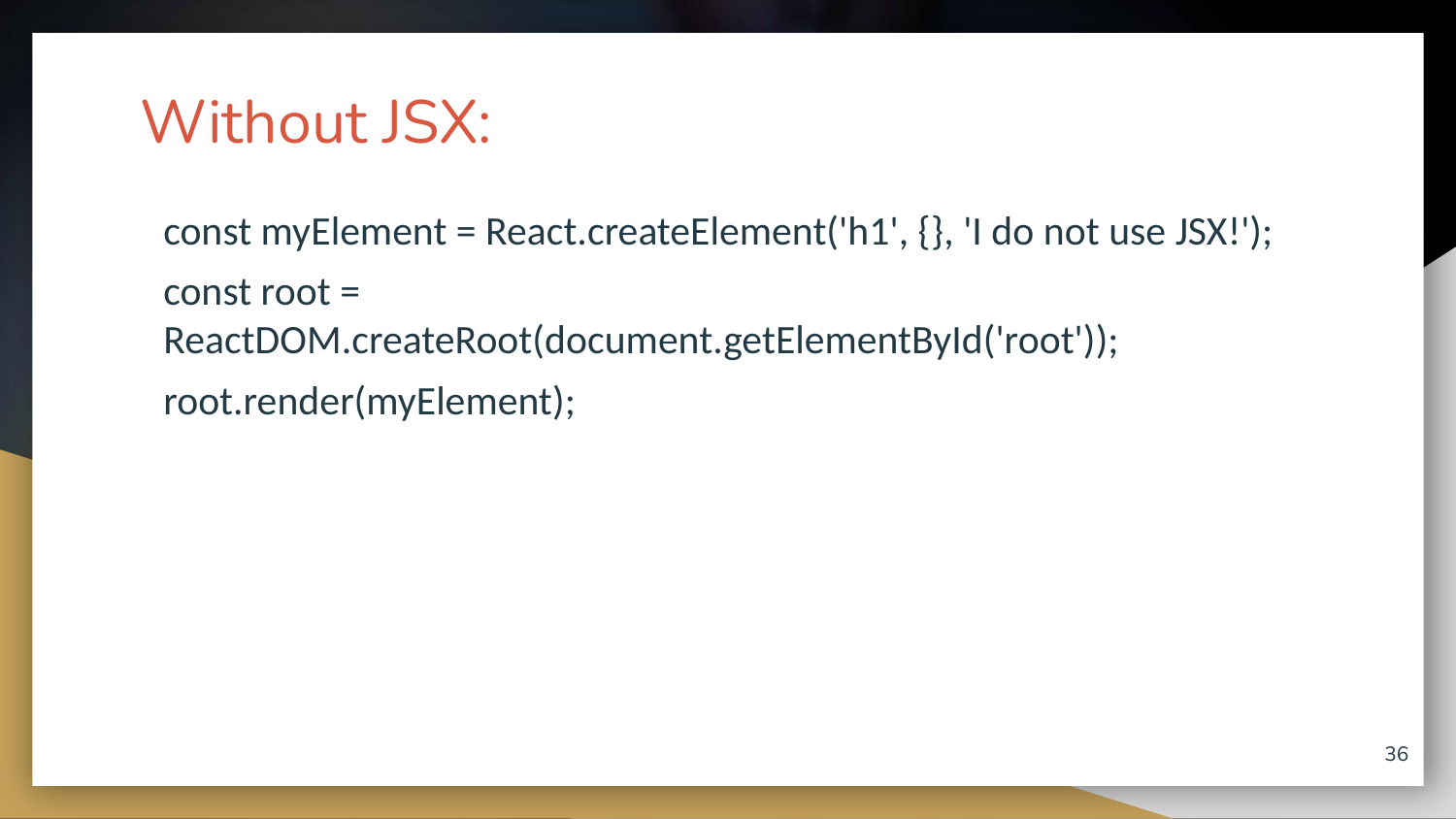

# Without JSX:
const myElement = React.createElement('h1', {}, 'I do not use JSX!');
const root = ReactDOM.createRoot(document.getElementById('root'));
root.render(myElement);
36